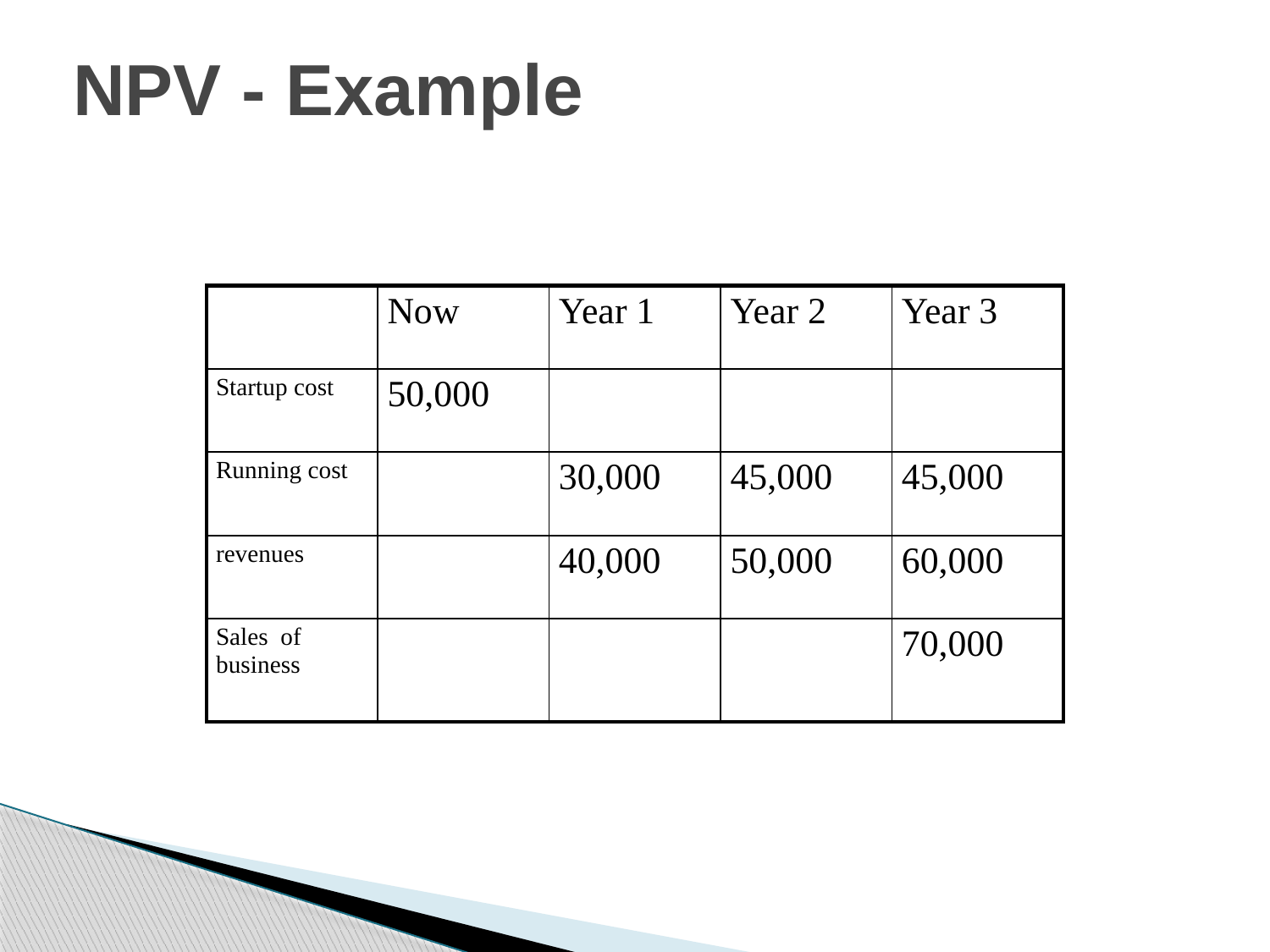

# NPV - Example
|  | Now | Year 1 | Year 2 | Year 3 |
| --- | --- | --- | --- | --- |
| Startup cost | 50,000 |  |  |  |
| Running cost |  | 30,000 | 45,000 | 45,000 |
| revenues |  | 40,000 | 50,000 | 60,000 |
| Sales of business |  |  |  | 70,000 |